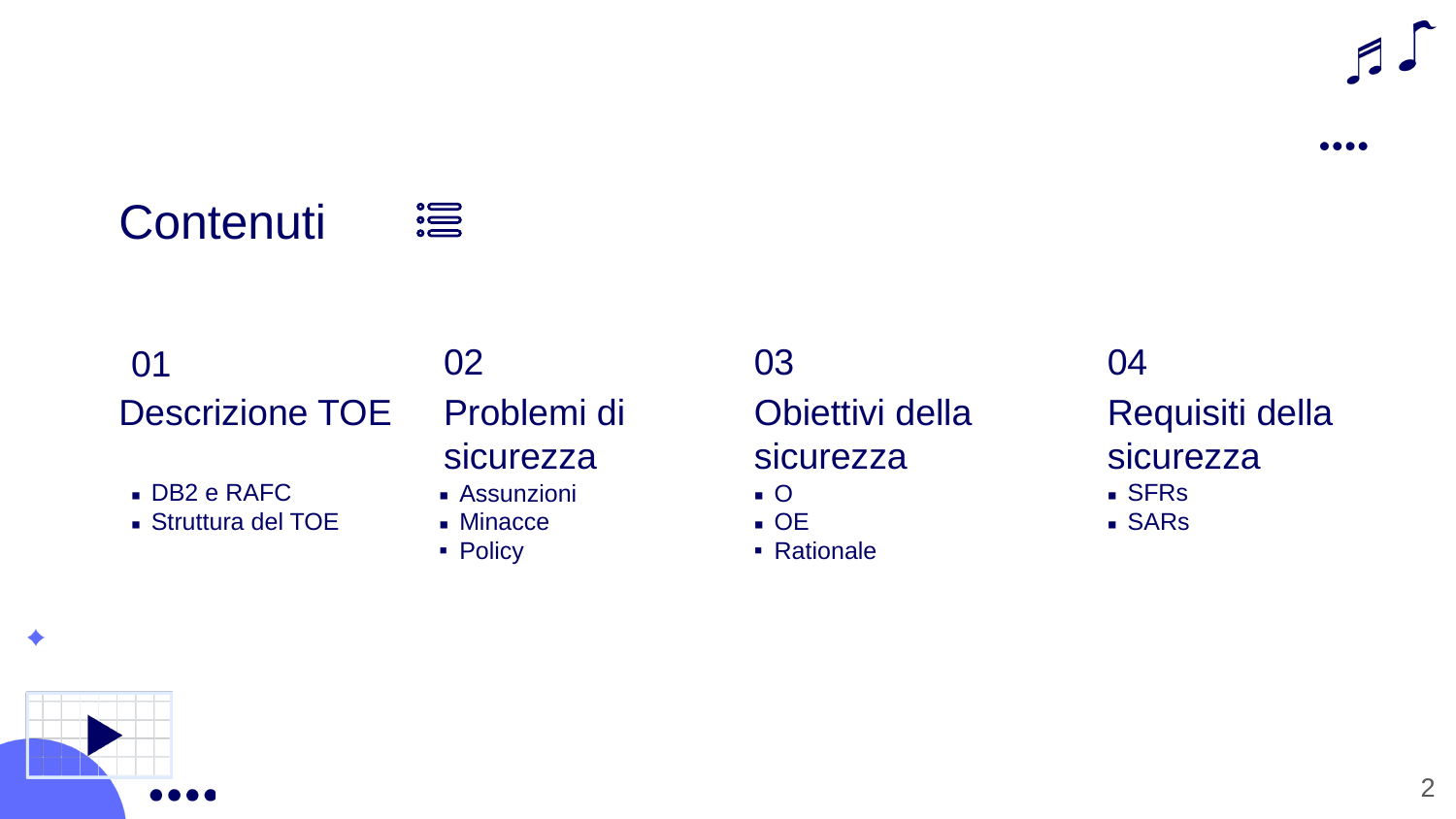

Contenuti

02
03
04
01
Descrizione TOE
Problemi di sicurezza
Obiettivi della sicurezza
Requisiti della sicurezza
Assunzioni
Minacce
Policy
O
OE
Rationale
SFRs
SARs
DB2 e RAFC
Struttura del TOE
2